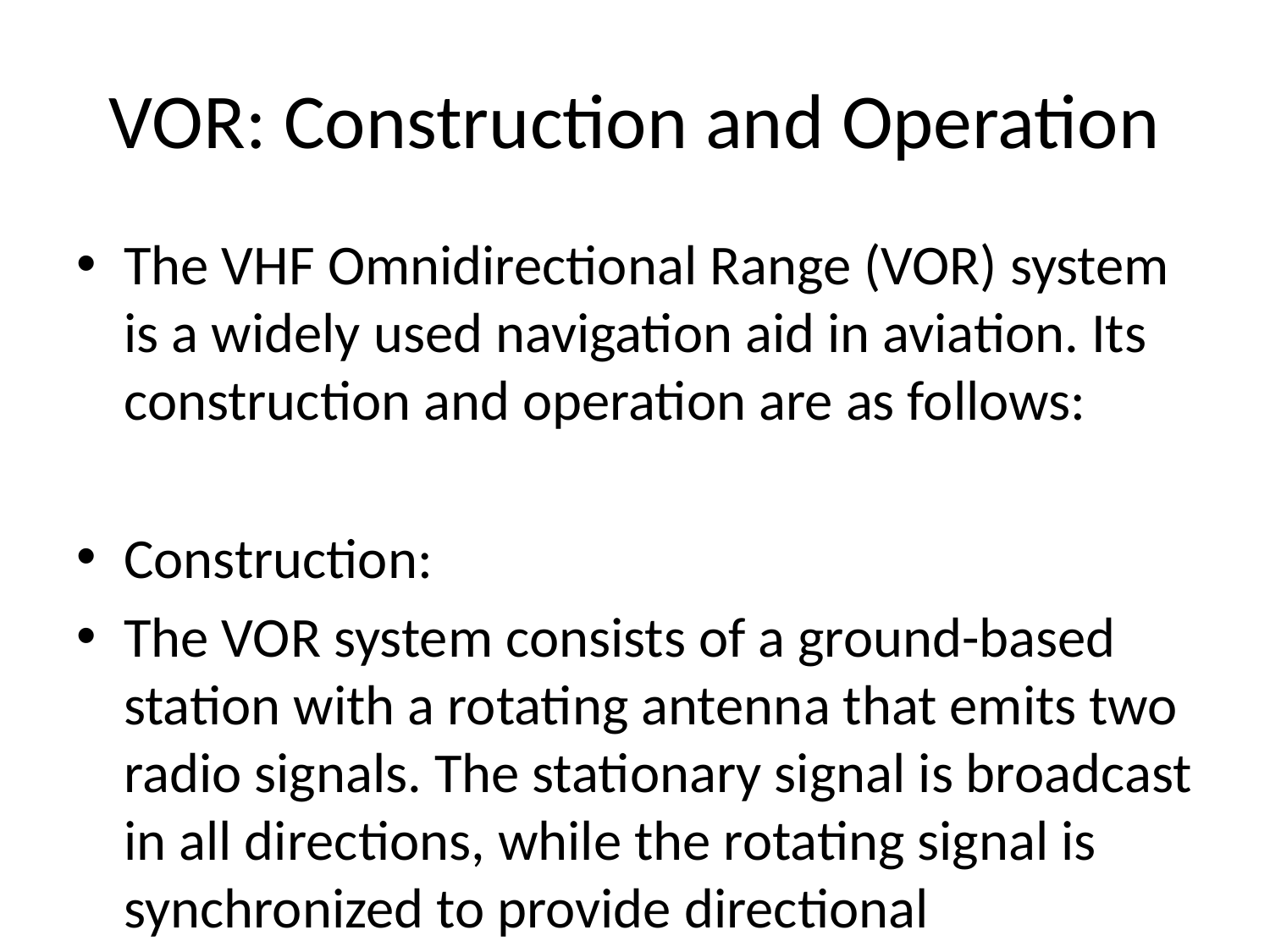

# VOR: Construction and Operation
The VHF Omnidirectional Range (VOR) system is a widely used navigation aid in aviation. Its construction and operation are as follows:

Construction:
The VOR system consists of a ground-based station with a rotating antenna that emits two radio signals. The stationary signal is broadcast in all directions, while the rotating signal is synchronized to provide directional information.

Operation:
The aircraft's onboard receiver compares the two signals to determine the aircraft's azimuth relative to the VOR station. This allows pilots and the autopilot system to navigate accurately using bearing information from the VOR station.